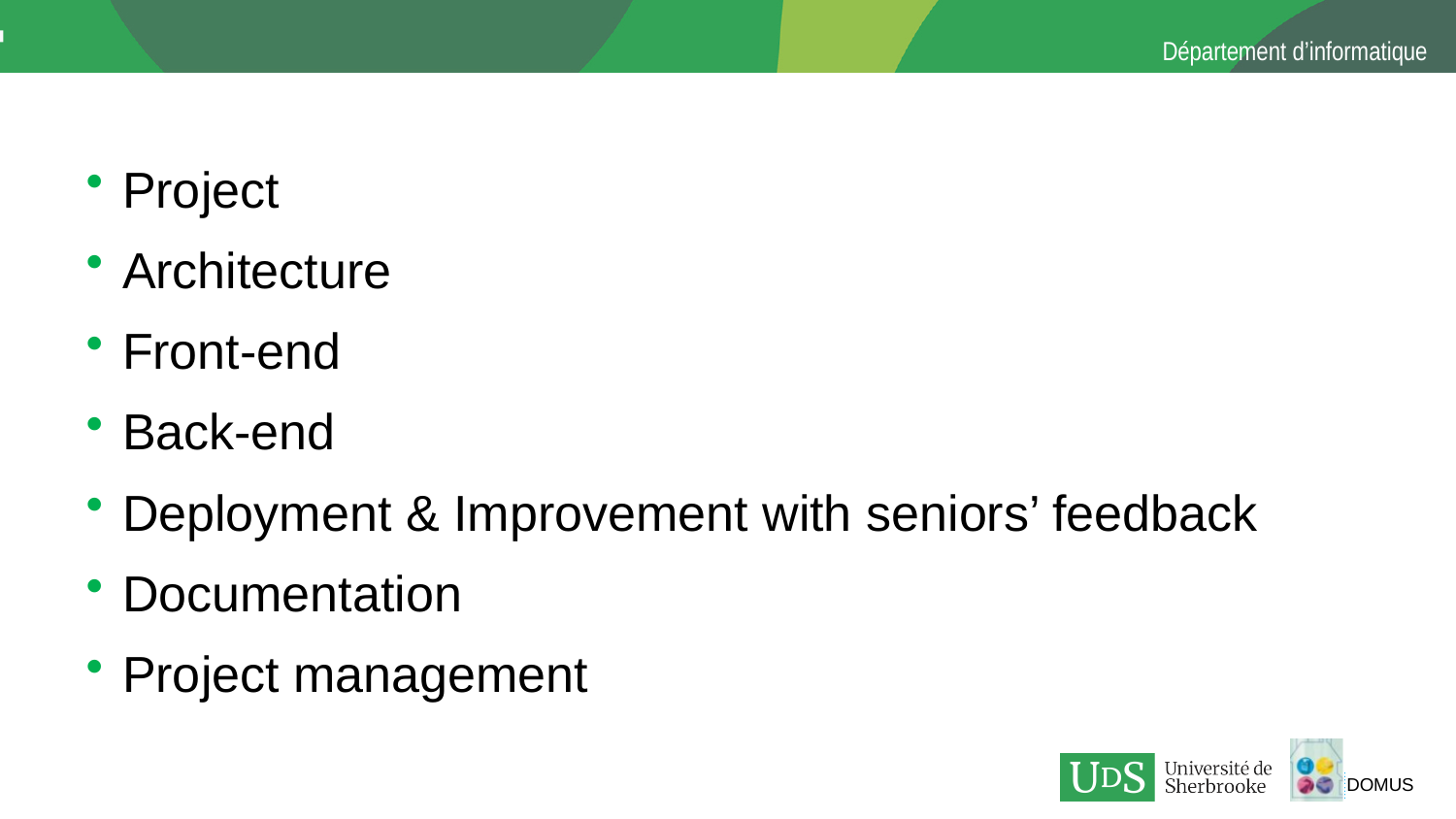

Project
Architecture
Front-end
Back-end
Deployment & Improvement with seniors’ feedback
Documentation
Project management